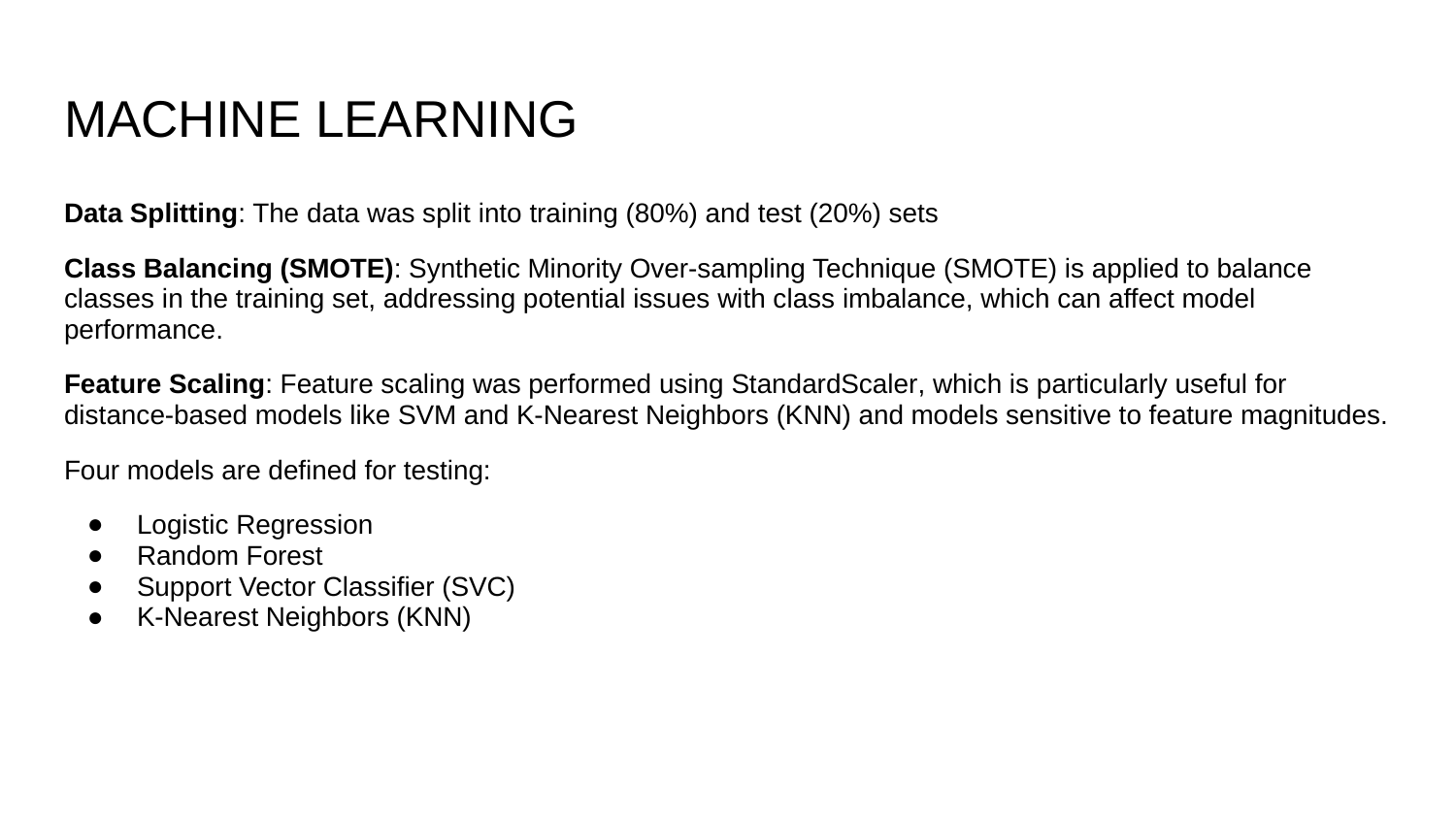

# MACHINE LEARNING
Data Splitting: The data was split into training (80%) and test (20%) sets
Class Balancing (SMOTE): Synthetic Minority Over-sampling Technique (SMOTE) is applied to balance classes in the training set, addressing potential issues with class imbalance, which can affect model performance.
Feature Scaling: Feature scaling was performed using StandardScaler, which is particularly useful for distance-based models like SVM and K-Nearest Neighbors (KNN) and models sensitive to feature magnitudes.
Four models are defined for testing:
Logistic Regression
Random Forest
Support Vector Classifier (SVC)
K-Nearest Neighbors (KNN)